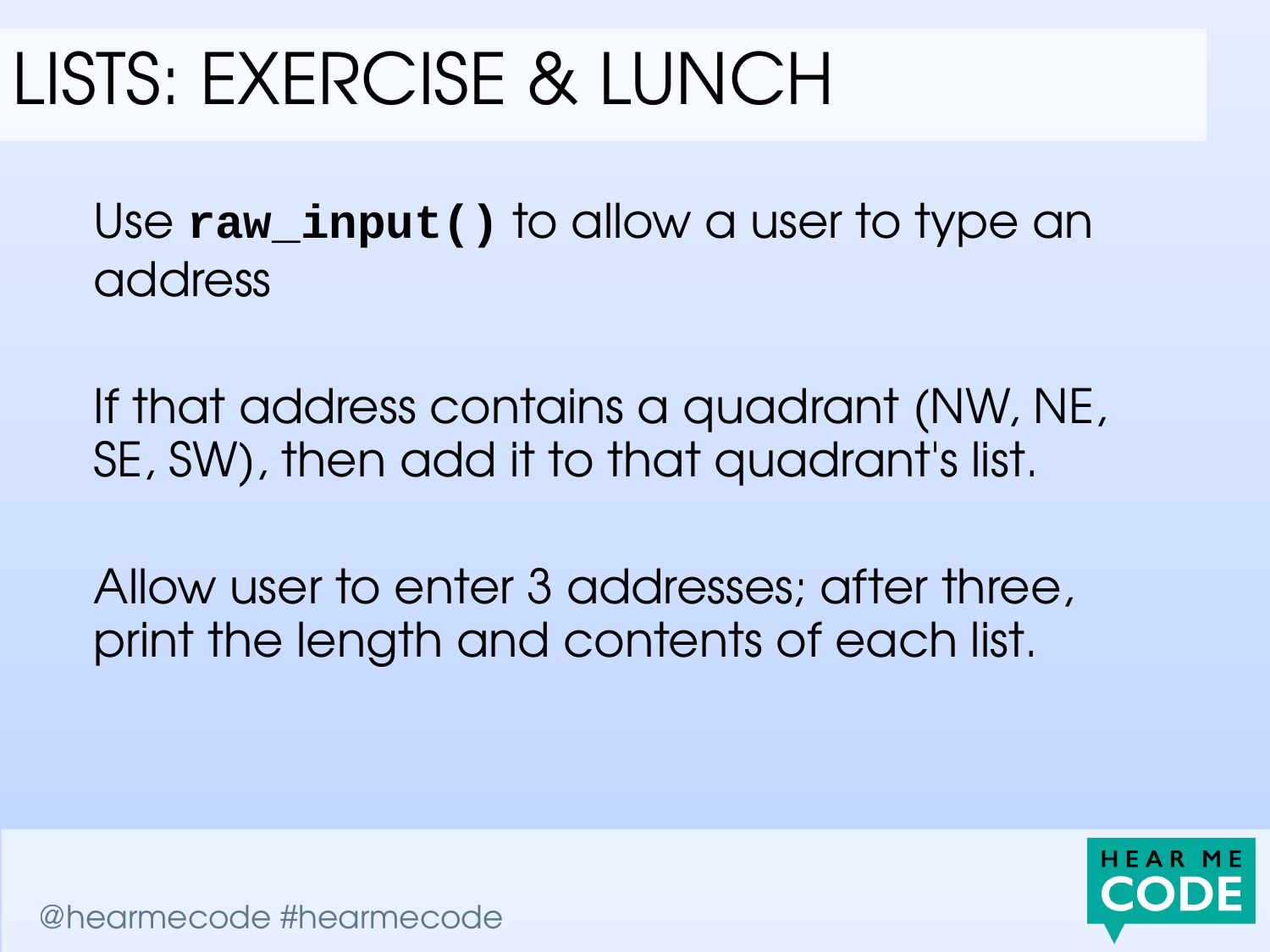

LIsts: Exercise & Lunch
Use raw_input() to allow a user to type an address

If that address contains a quadrant (NW, NE, SE, SW), then add it to that quadrant's list.

Allow user to enter 3 addresses; after three, print the length and contents of each list.